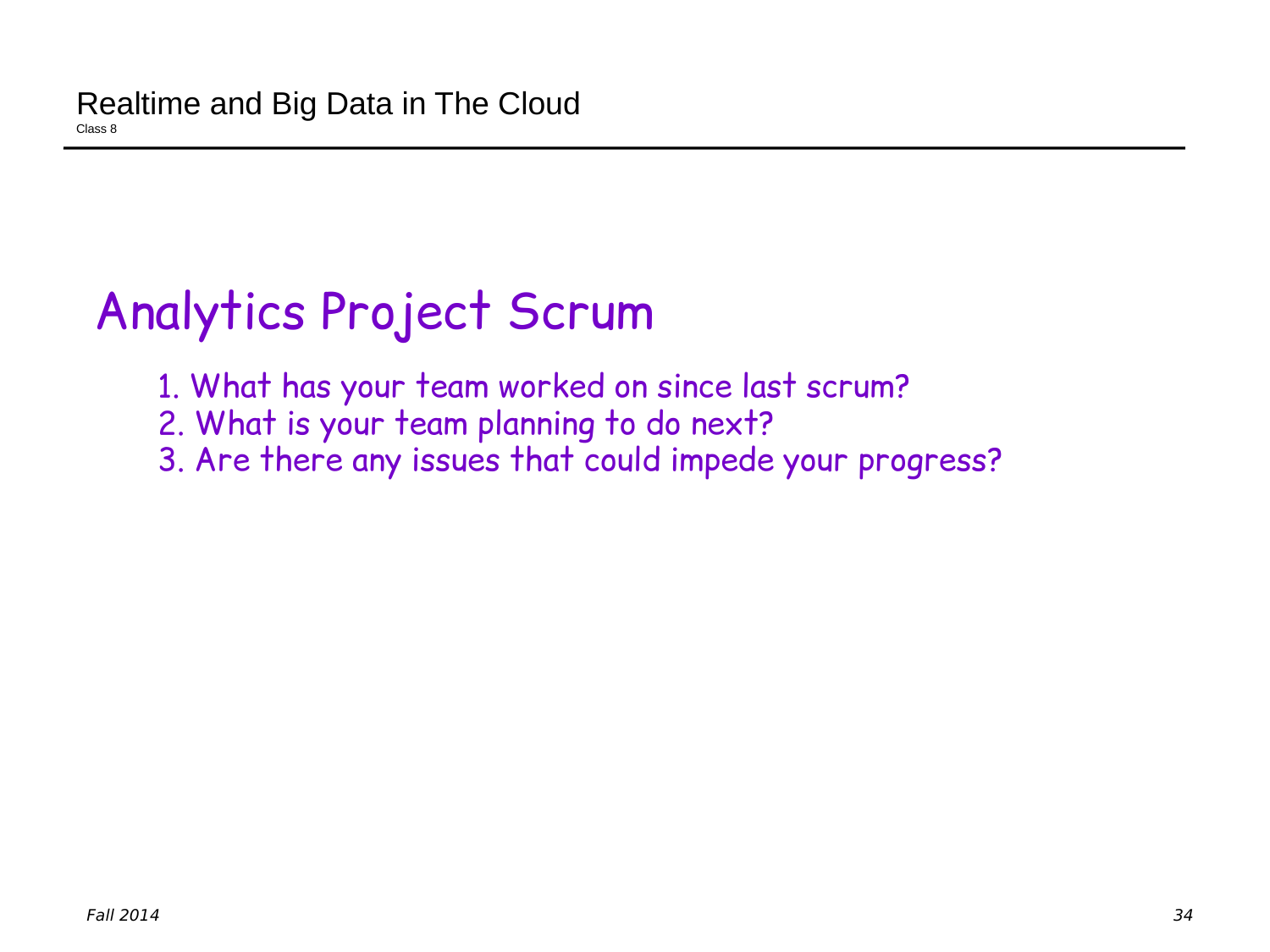

# Realtime and Big Data in The Cloud Class 8
Analytics Project Scrum

1. What has your team worked on since last scrum?
2. What is your team planning to do next?
3. Are there any issues that could impede your progress?
34